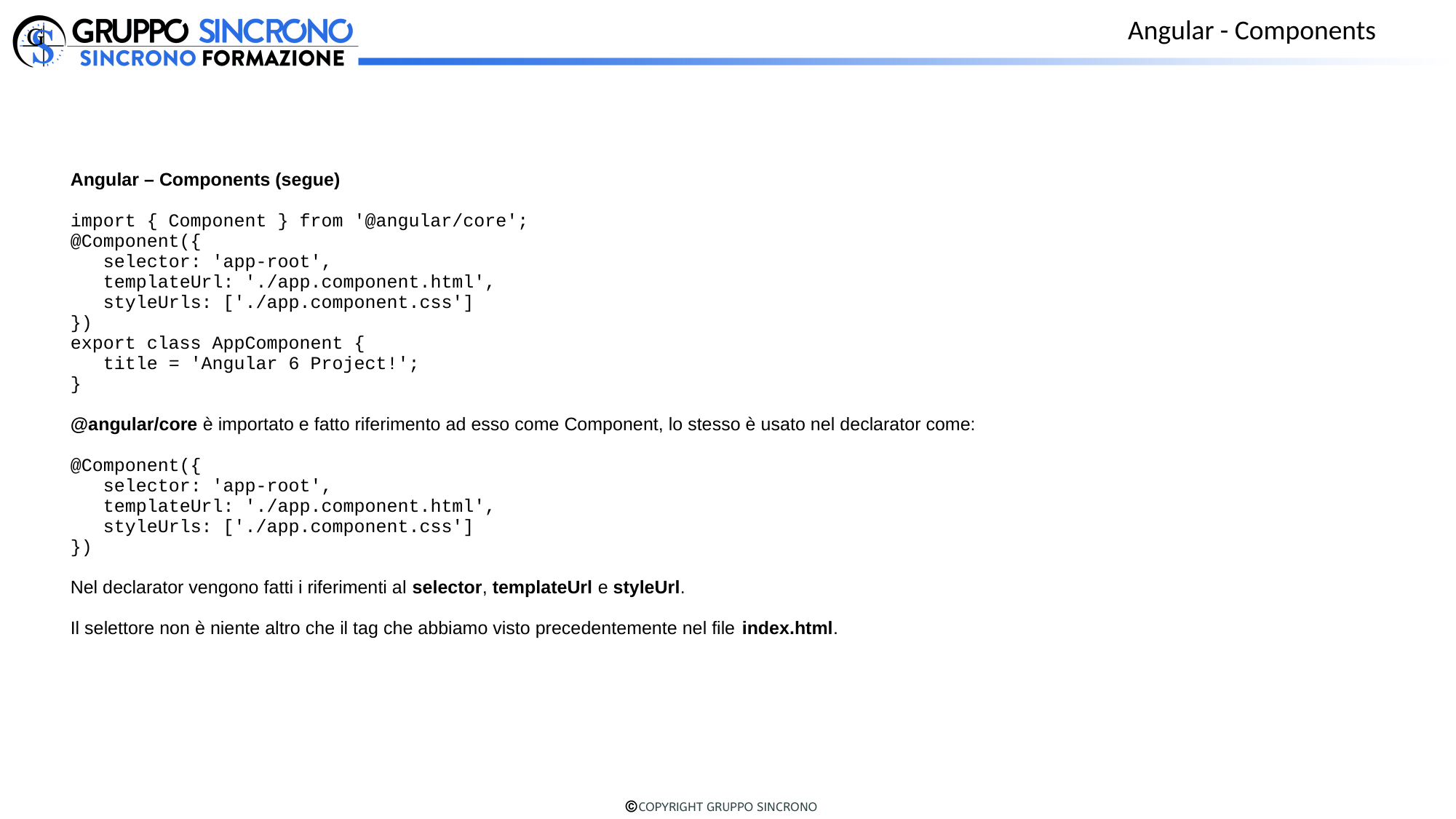

Angular - Components
Angular – Components (segue)

import { Component } from '@angular/core';
@Component({
   selector: 'app-root',
   templateUrl: './app.component.html',
   styleUrls: ['./app.component.css']
})
export class AppComponent {
   title = 'Angular 6 Project!';
}

@angular/core è importato e fatto riferimento ad esso come Component, lo stesso è usato nel declarator come:

@Component({
   selector: 'app-root',
   templateUrl: './app.component.html',
   styleUrls: ['./app.component.css']
})

Nel declarator vengono fatti i riferimenti al selector, templateUrl e styleUrl.

Il selettore non è niente altro che il tag che abbiamo visto precedentemente nel file index.html.